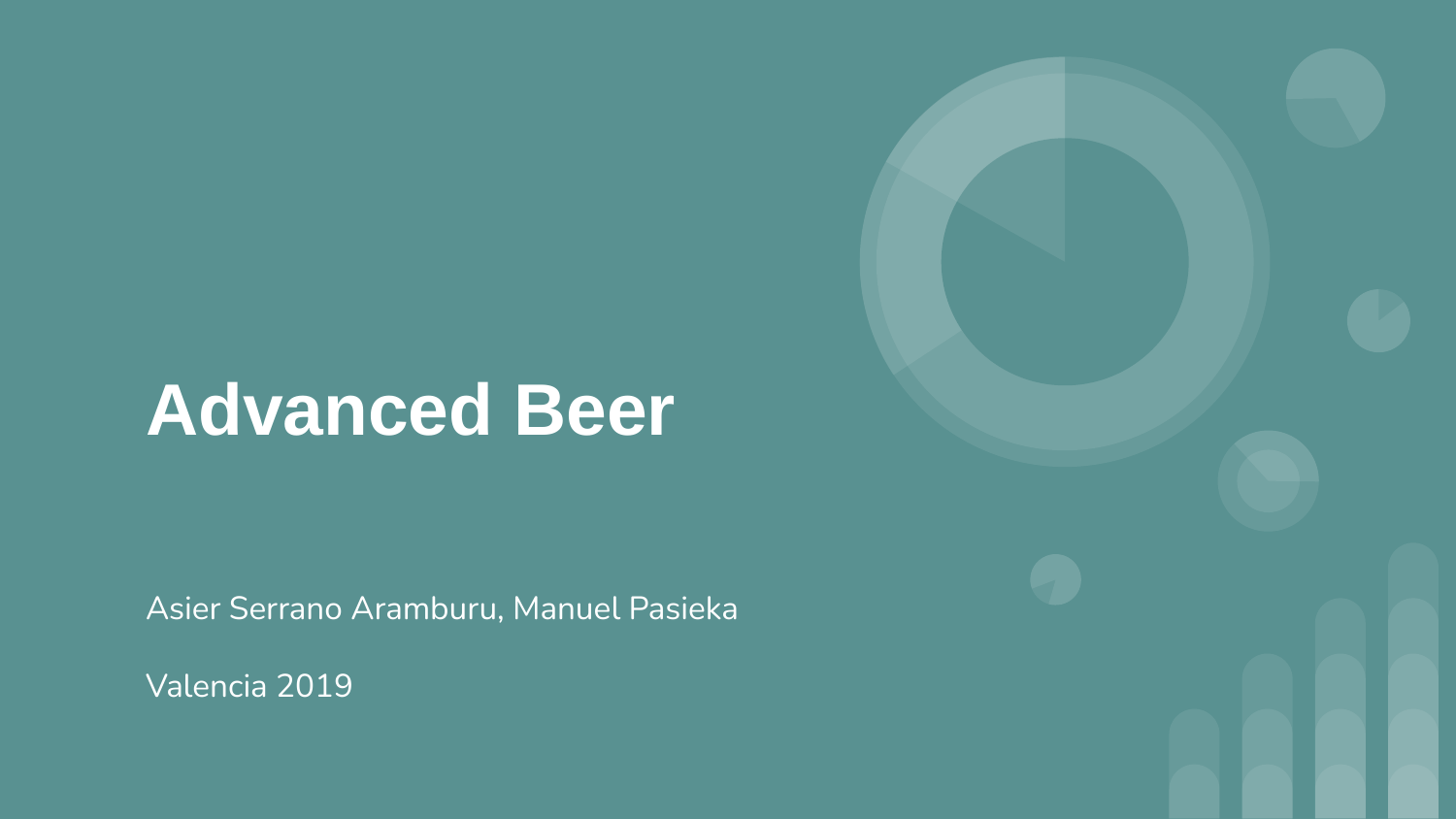

# Advanced Beer
Asier Serrano Aramburu, Manuel Pasieka

Valencia 2019